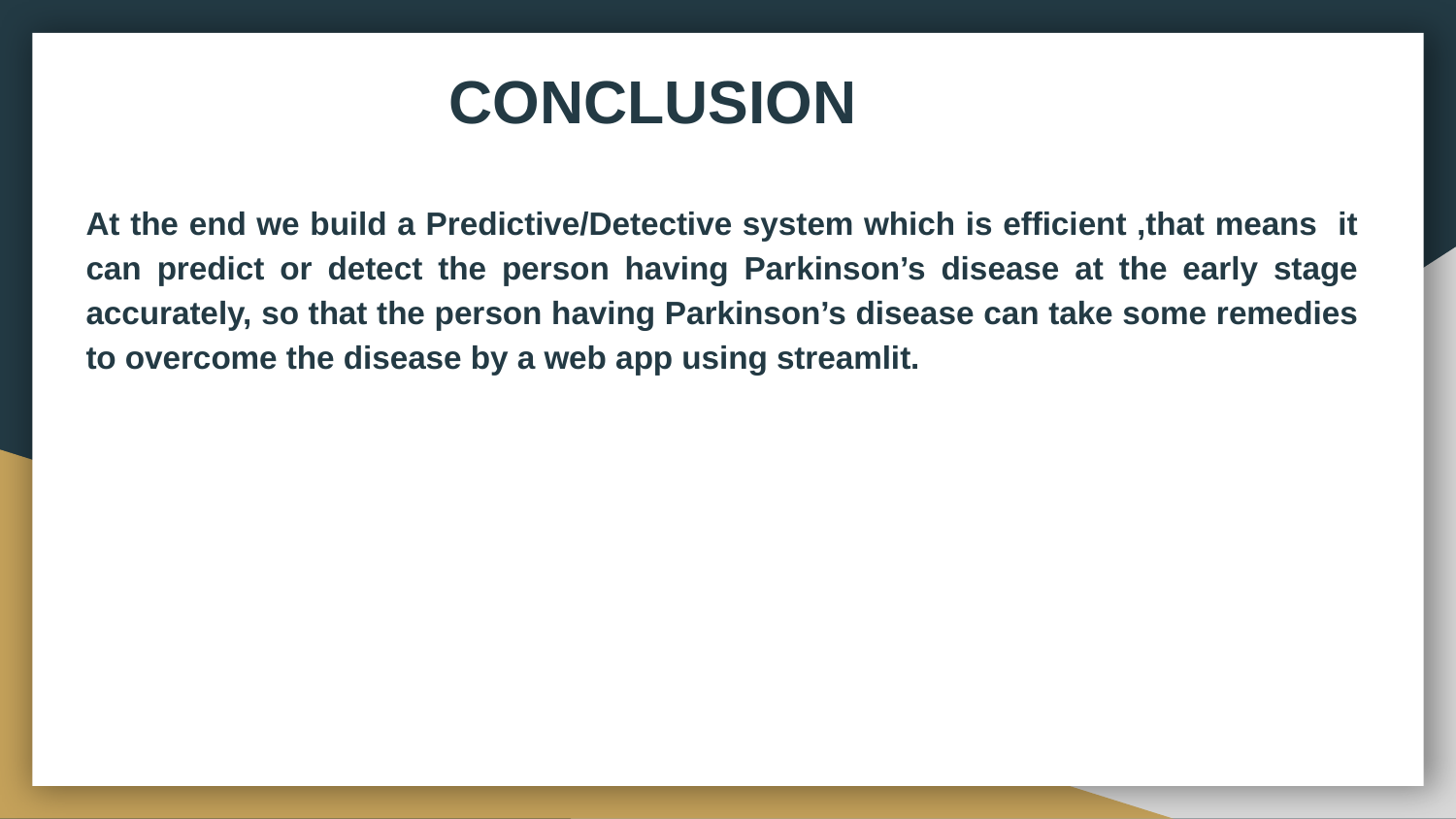

# CONCLUSION
At the end we build a Predictive/Detective system which is efficient ,that means  it can predict or detect the person having Parkinson’s disease at the early stage accurately, so that the person having Parkinson’s disease can take some remedies to overcome the disease by a web app using streamlit.